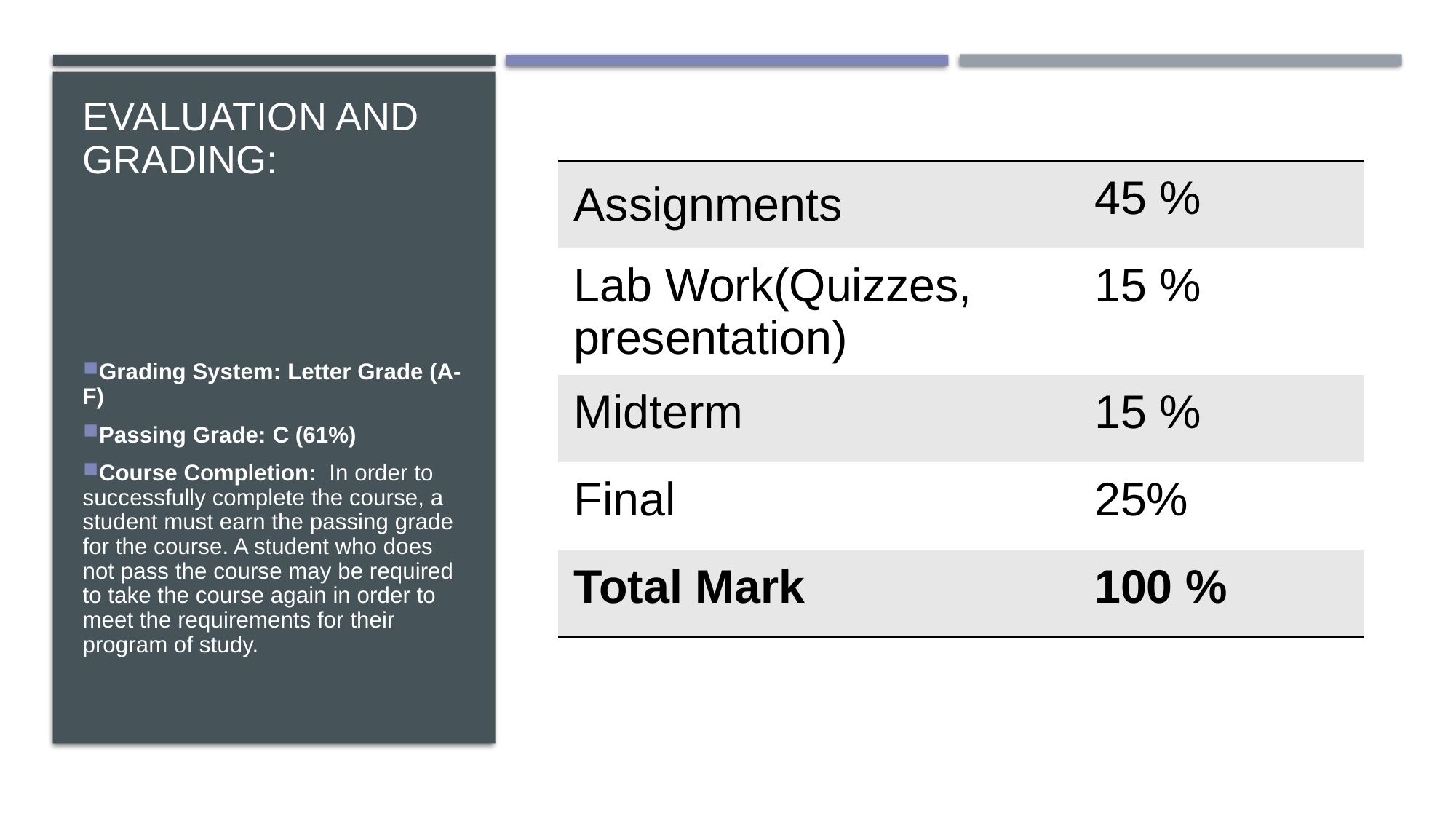

Evaluation and Grading:  ​

| Assignments | 45 % |
| --- | --- |
| Lab Work(Quizzes, presentation) | 15 % |
| Midterm | 15 % |
| Final | 25% |
| Total Mark | 100 % |

Grading System: Letter Grade (A-F)
Passing Grade: C (61%)
Course Completion:  In order to successfully complete the course, a student must earn the passing grade for the course. A student who does not pass the course may be required to take the course again in order to meet the requirements for their program of study.